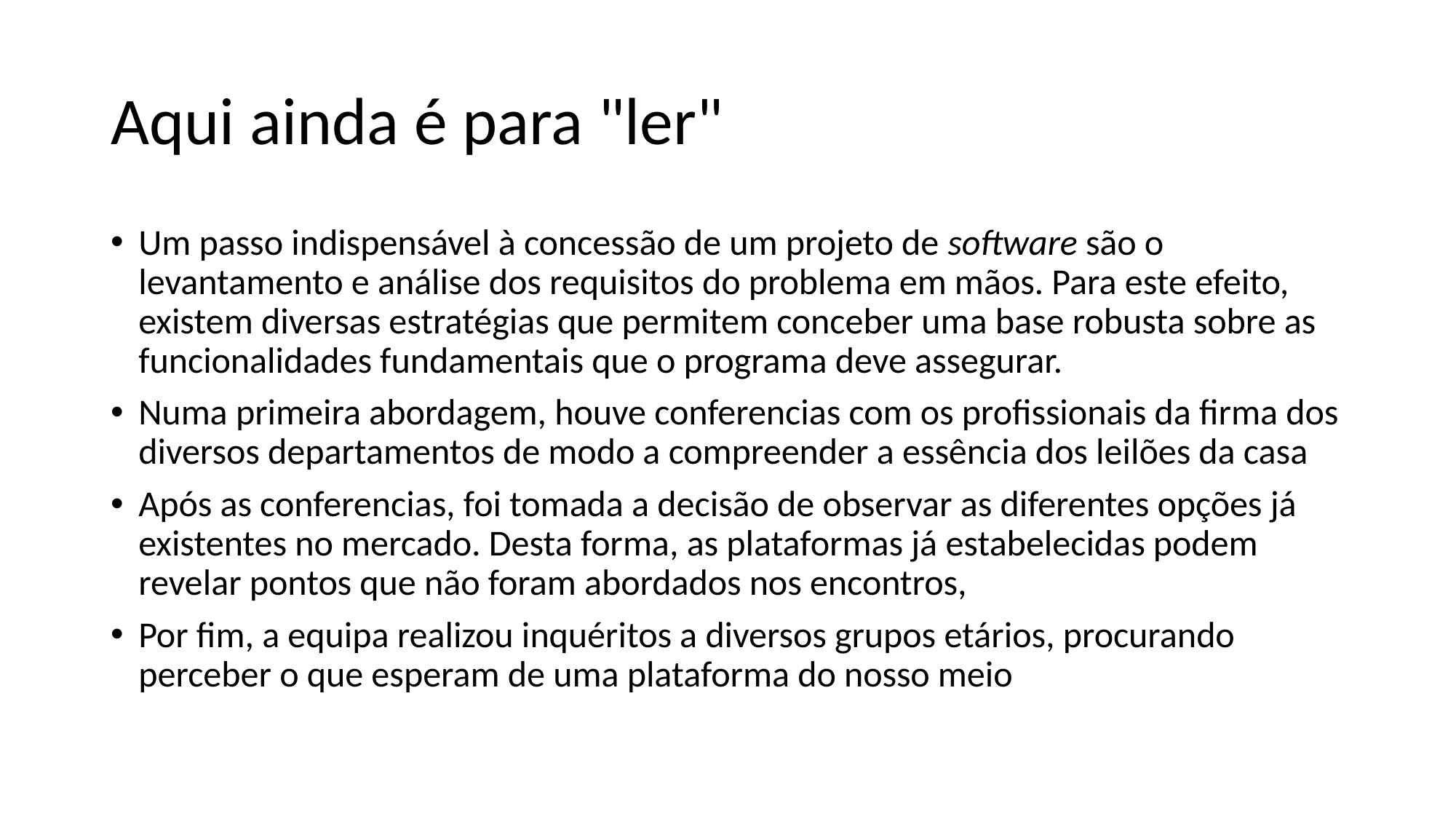

# Aqui ainda é para "ler"
Um passo indispensável à concessão de um projeto de software são o levantamento e análise dos requisitos do problema em mãos. Para este efeito, existem diversas estratégias que permitem conceber uma base robusta sobre as funcionalidades fundamentais que o programa deve assegurar.
Numa primeira abordagem, houve conferencias com os profissionais da firma dos diversos departamentos de modo a compreender a essência dos leilões da casa
Após as conferencias, foi tomada a decisão de observar as diferentes opções já existentes no mercado. Desta forma, as plataformas já estabelecidas podem revelar pontos que não foram abordados nos encontros,
Por fim, a equipa realizou inquéritos a diversos grupos etários, procurando perceber o que esperam de uma plataforma do nosso meio